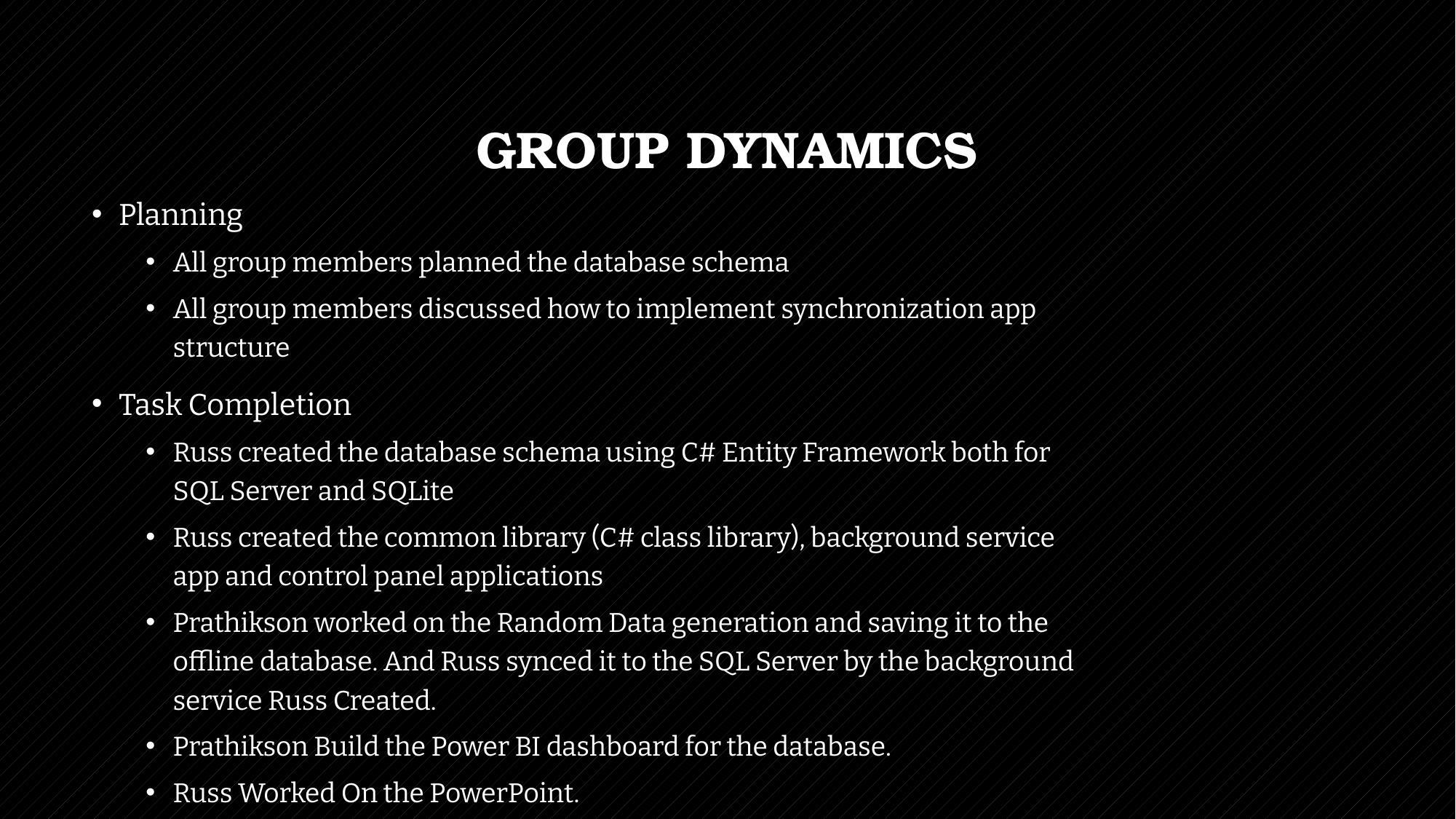

# Group Dynamics
Planning
All group members planned the database schema
All group members discussed how to implement synchronization app structure
Task Completion
Russ created the database schema using C# Entity Framework both for SQL Server and SQLite
Russ created the common library (C# class library), background service app and control panel applications
Prathikson worked on the Random Data generation and saving it to the offline database. And Russ synced it to the SQL Server by the background service Russ Created.
Prathikson Build the Power BI dashboard for the database.
Russ Worked On the PowerPoint.